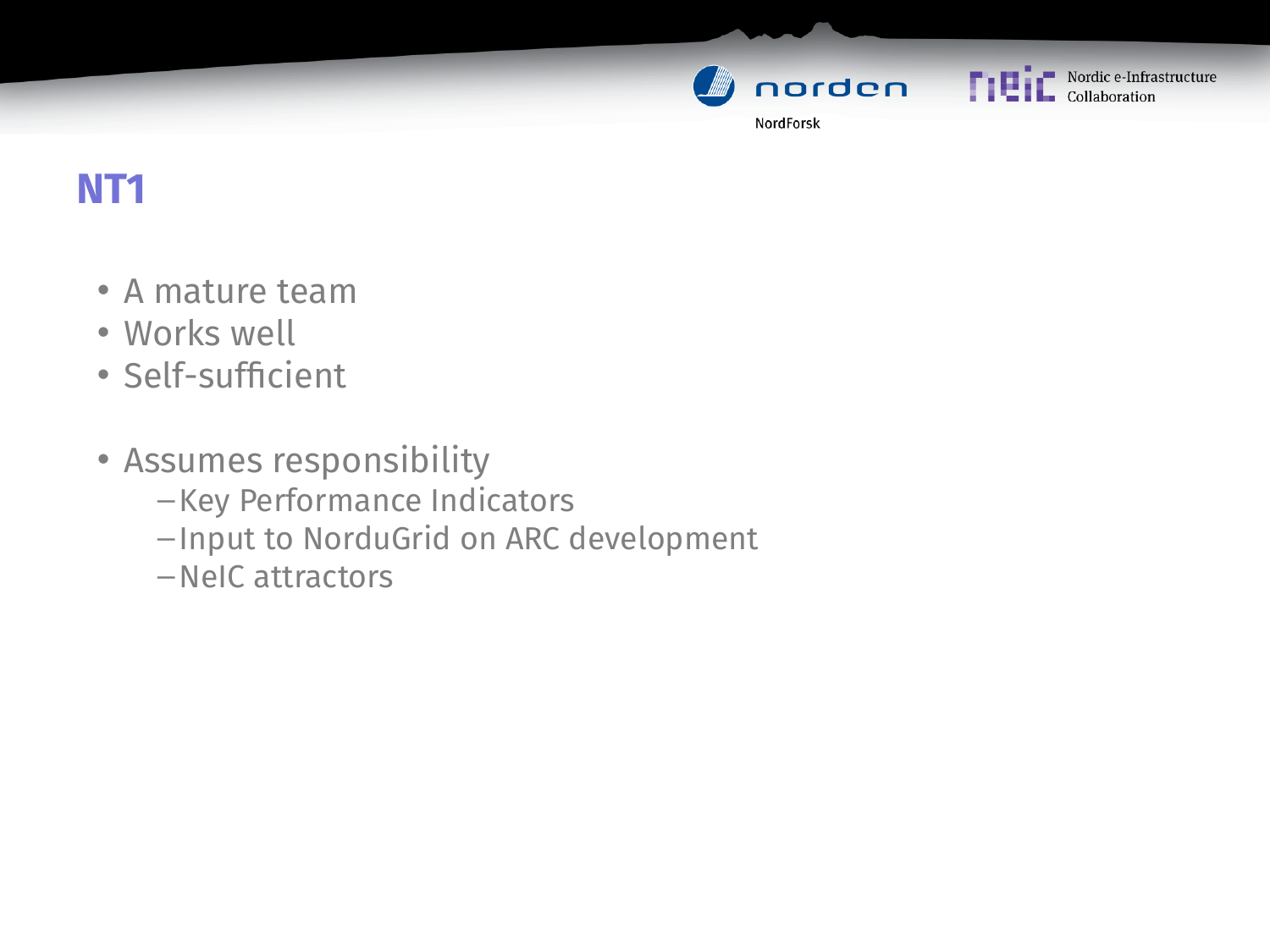

# NT1
A mature team
Works well
Self-sufficient

Assumes responsibility
Key Performance Indicators
Input to NorduGrid on ARC development
NeIC attractors